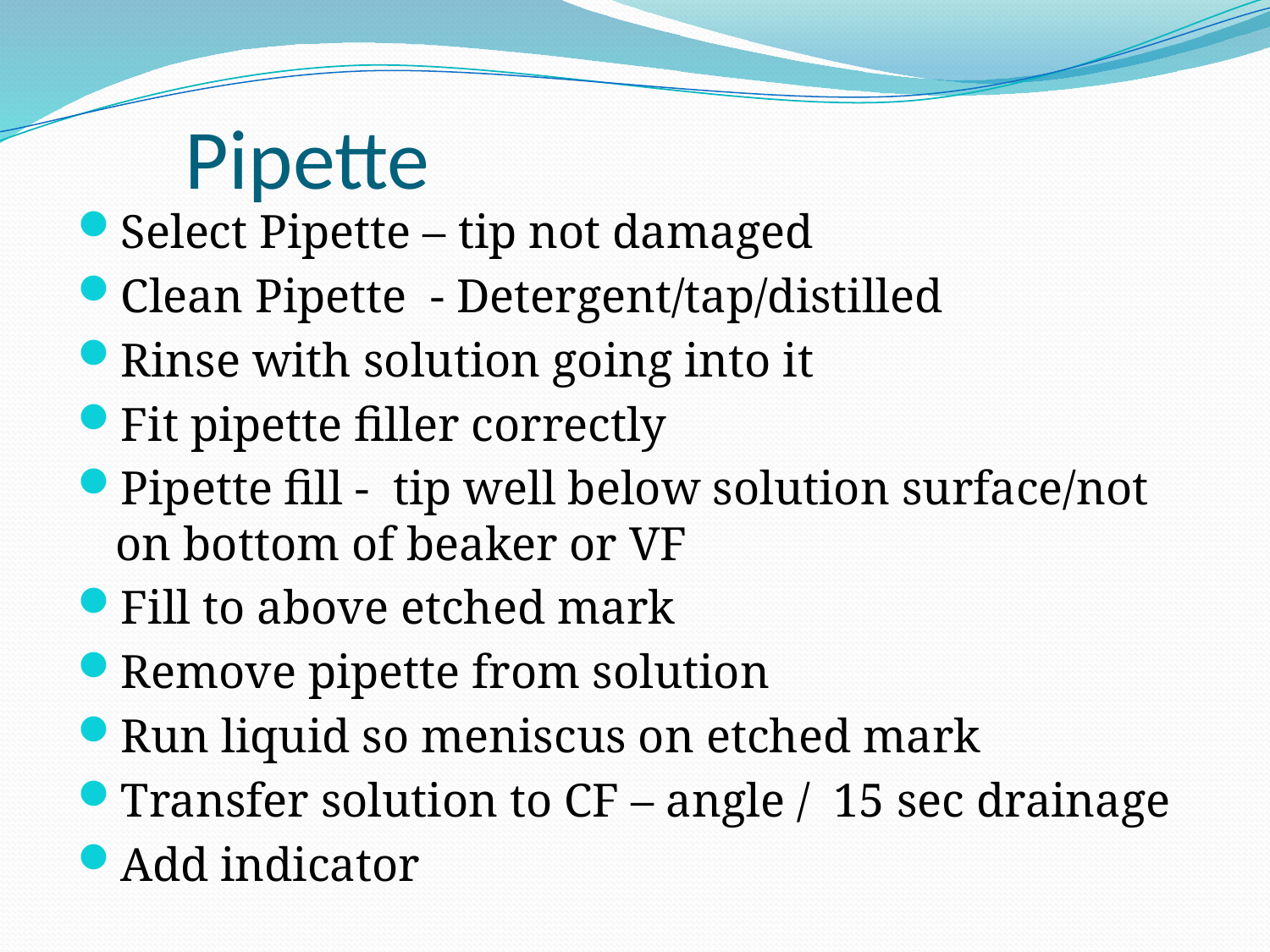

# Pipette
Select Pipette – tip not damaged
Clean Pipette  - Detergent/tap/distilled
Rinse with solution going into it
Fit pipette filler correctly
Pipette fill -  tip well below solution surface/not on bottom of beaker or VF
Fill to above etched mark
Remove pipette from solution
Run liquid so meniscus on etched mark
Transfer solution to CF – angle /  15 sec drainage
Add indicator